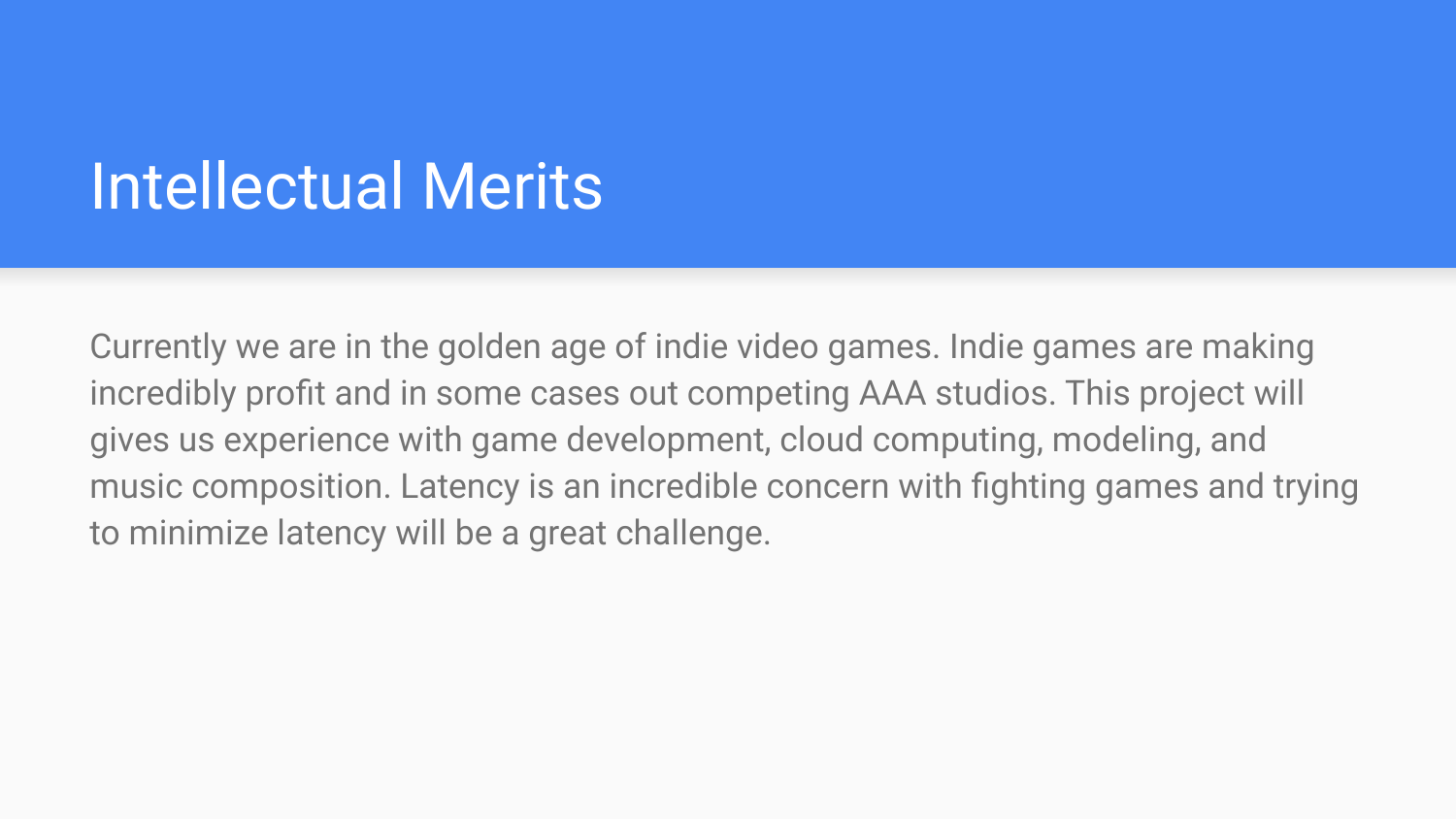

# Intellectual Merits
Currently we are in the golden age of indie video games. Indie games are making incredibly profit and in some cases out competing AAA studios. This project will gives us experience with game development, cloud computing, modeling, and music composition. Latency is an incredible concern with fighting games and trying to minimize latency will be a great challenge.